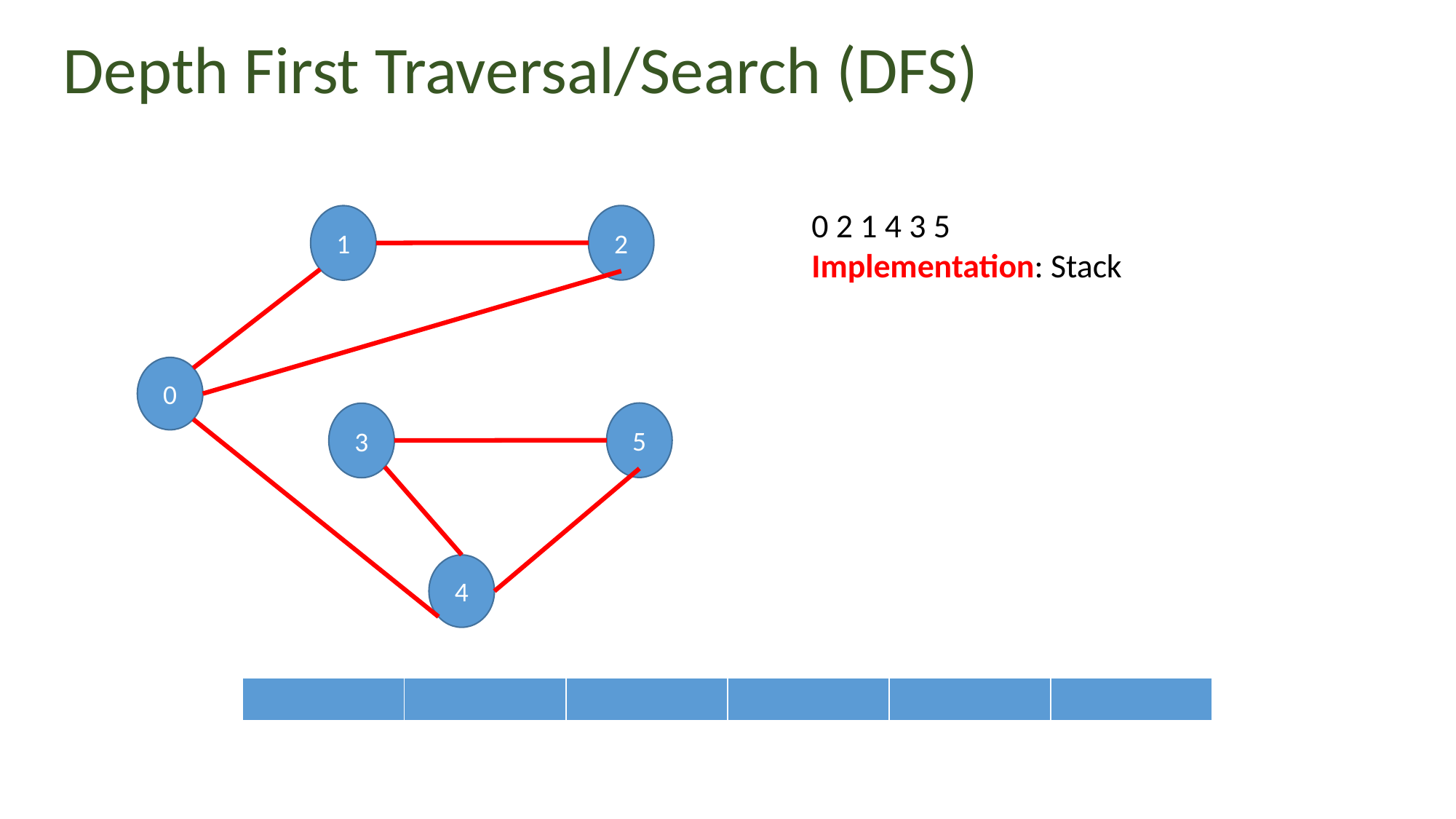

# Depth First Traversal/Search (DFS)
0 2 1 4 3 5
Implementation: Stack
2
1
0
5
3
4
|  |  |  |  |  |  |
| --- | --- | --- | --- | --- | --- |